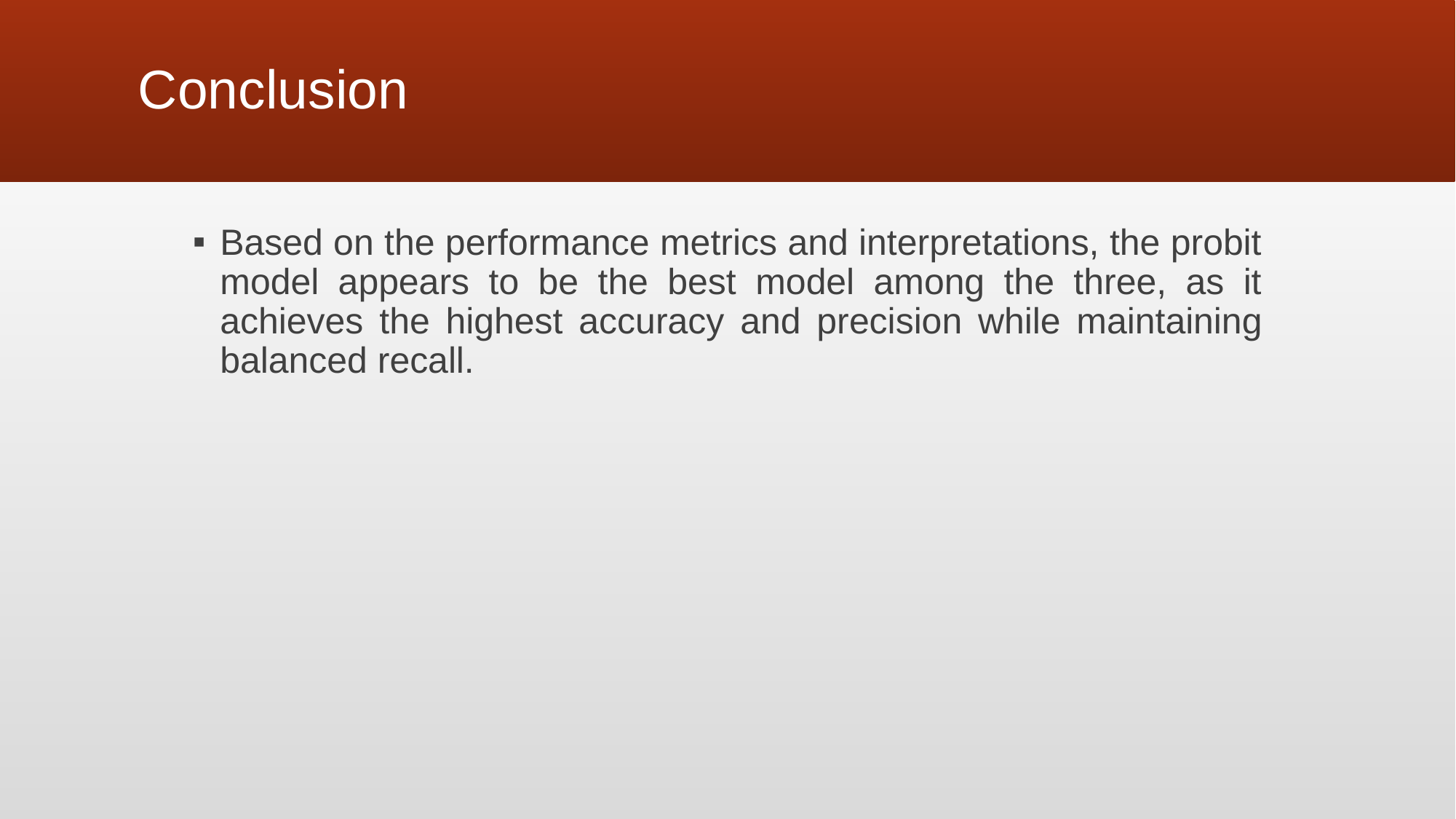

# Conclusion
Based on the performance metrics and interpretations, the probit model appears to be the best model among the three, as it achieves the highest accuracy and precision while maintaining balanced recall.